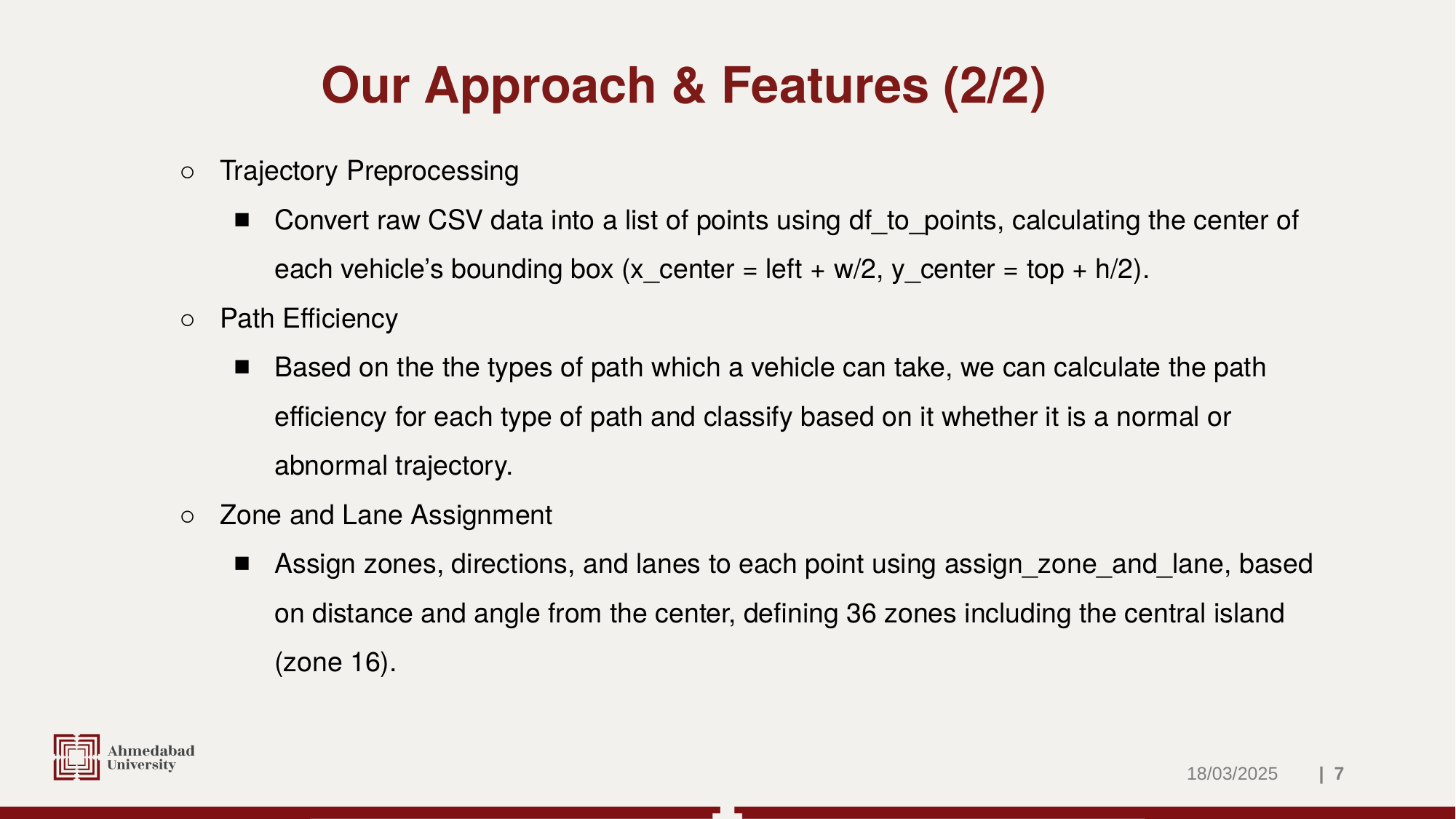

# Our Approach & Features (2/2)
Trajectory Preprocessing
Convert raw CSV data into a list of points using df_to_points, calculating the center of each vehicle’s bounding box (x_center = left + w/2, y_center = top + h/2).
Path Efficiency
Based on the the types of path which a vehicle can take, we can calculate the path efficiency for each type of path and classify based on it whether it is a normal or abnormal trajectory.
Zone and Lane Assignment
Assign zones, directions, and lanes to each point using assign_zone_and_lane, based on distance and angle from the center, defining 36 zones including the central island (zone 16).
18/03/2025
|  7